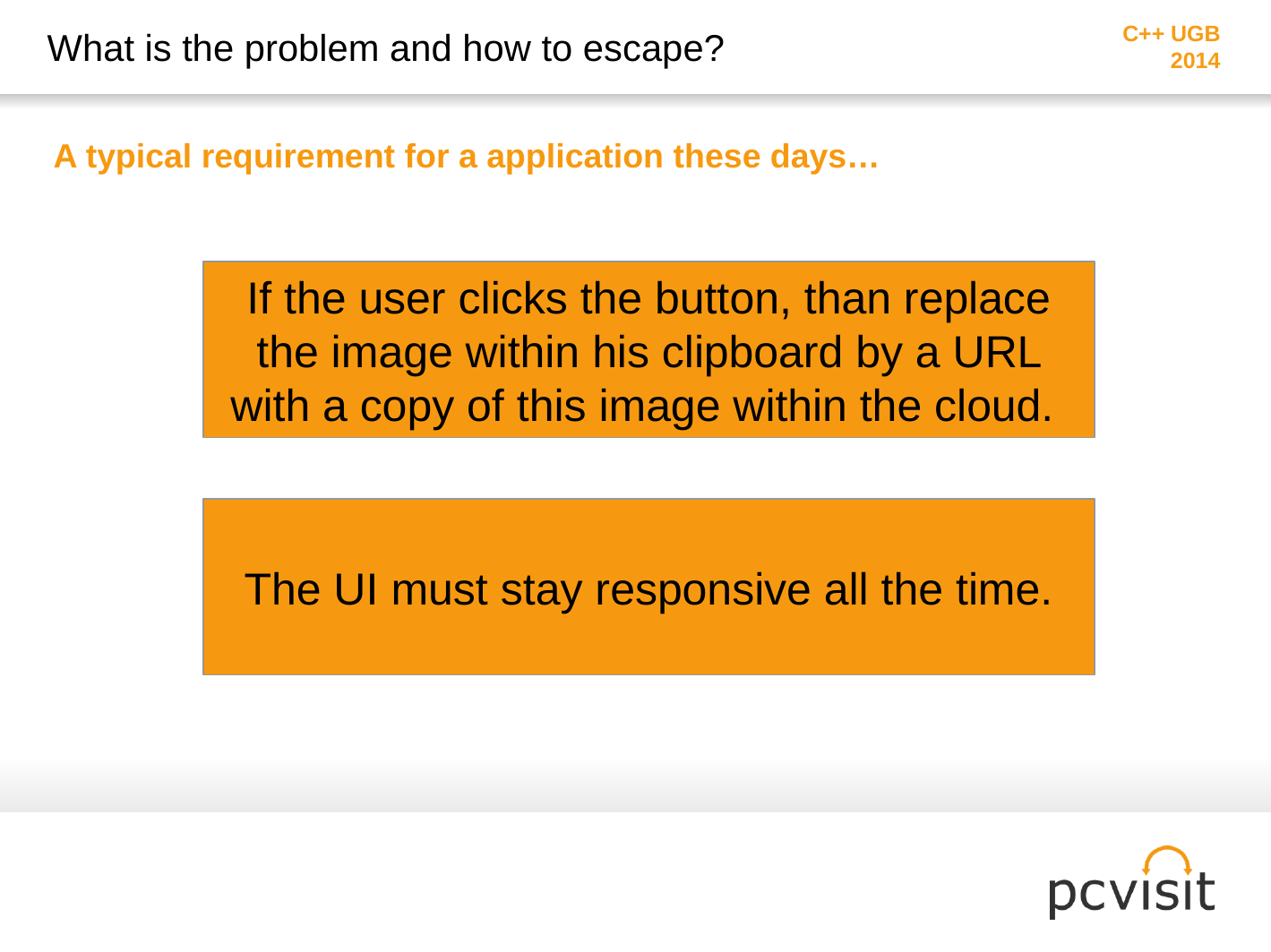

What is the problem and how to escape?
# A typical requirement for a application these days…
If the user clicks the button, than replace the image within his clipboard by a URL with a copy of this image within the cloud.
The UI must stay responsive all the time.